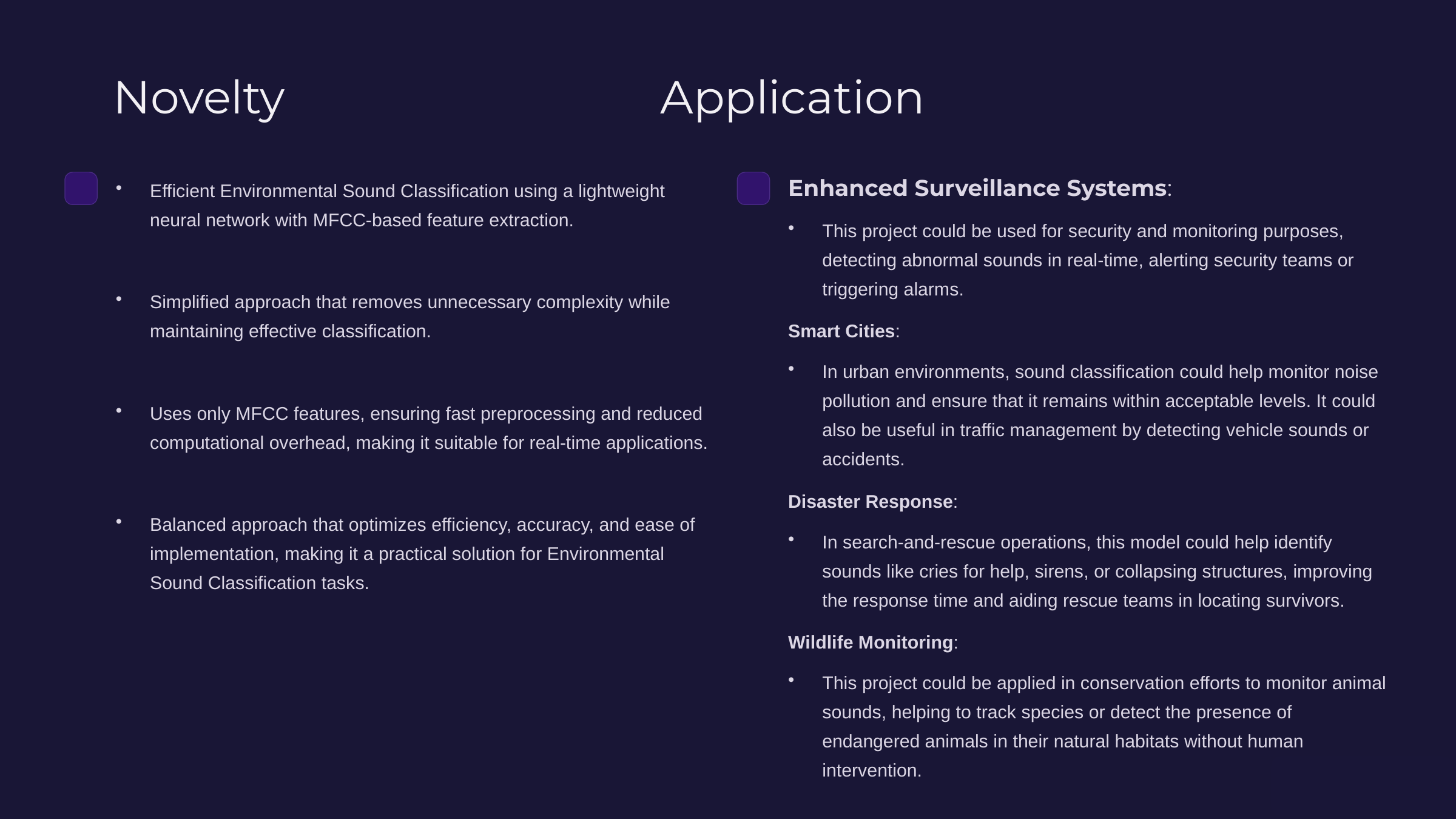

Novelty                               Application

Efficient Environmental Sound Classification using a lightweight neural network with MFCC-based feature extraction.

Enhanced Surveillance Systems:
This project could be used for security and monitoring purposes, detecting abnormal sounds in real-time, alerting security teams or triggering alarms.

Simplified approach that removes unnecessary complexity while maintaining effective classification.
Smart Cities:
In urban environments, sound classification could help monitor noise pollution and ensure that it remains within acceptable levels. It could also be useful in traffic management by detecting vehicle sounds or accidents.

Uses only MFCC features, ensuring fast preprocessing and reduced computational overhead, making it suitable for real-time applications.

Disaster Response:
Balanced approach that optimizes efficiency, accuracy, and ease of implementation, making it a practical solution for Environmental Sound Classification tasks.
In search-and-rescue operations, this model could help identify sounds like cries for help, sirens, or collapsing structures, improving the response time and aiding rescue teams in locating survivors.
Wildlife Monitoring:
This project could be applied in conservation efforts to monitor animal sounds, helping to track species or detect the presence of endangered animals in their natural habitats without human intervention.